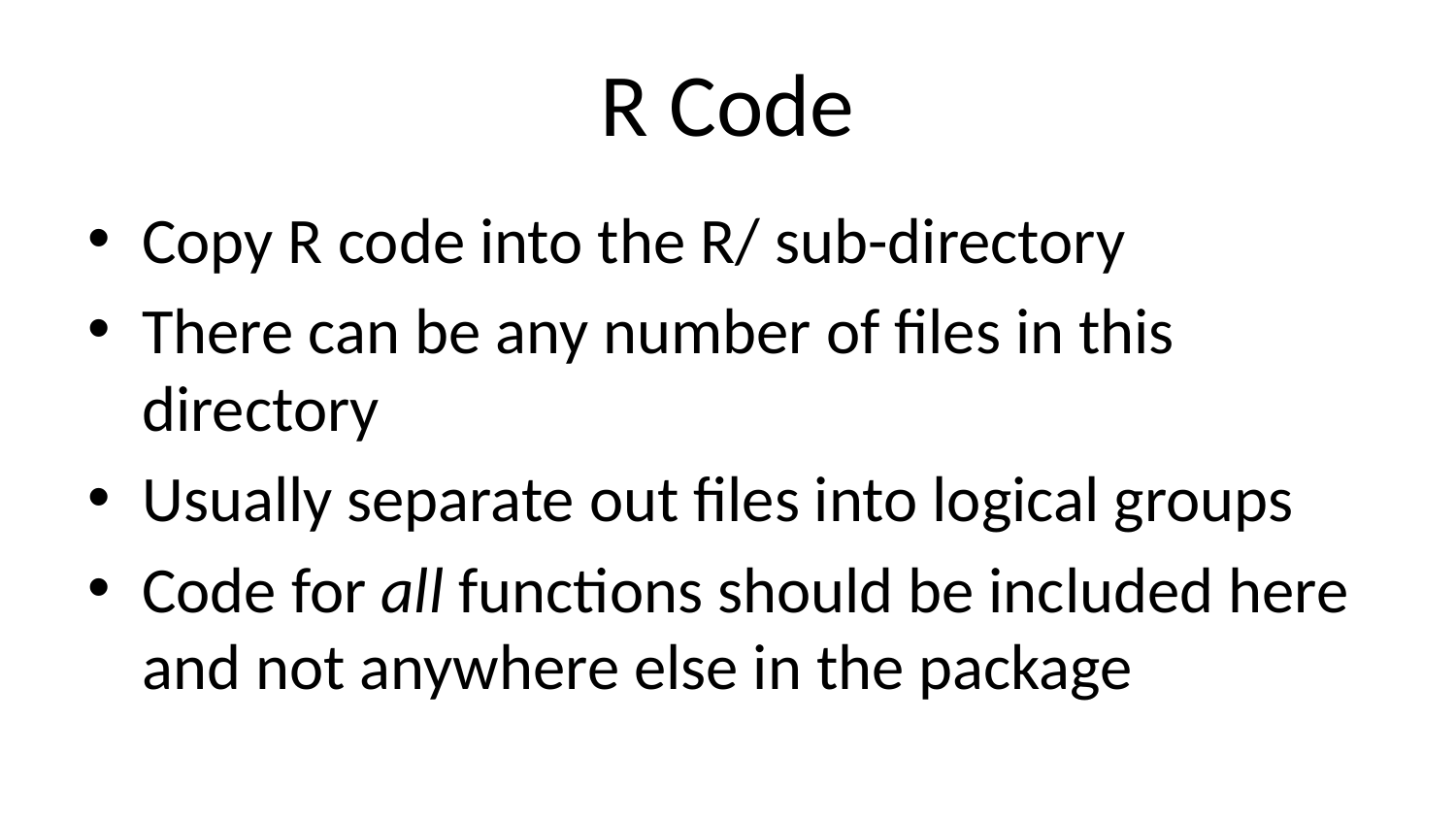

# R Code
Copy R code into the R/ sub-directory
There can be any number of files in this directory
Usually separate out files into logical groups
Code for all functions should be included here and not anywhere else in the package